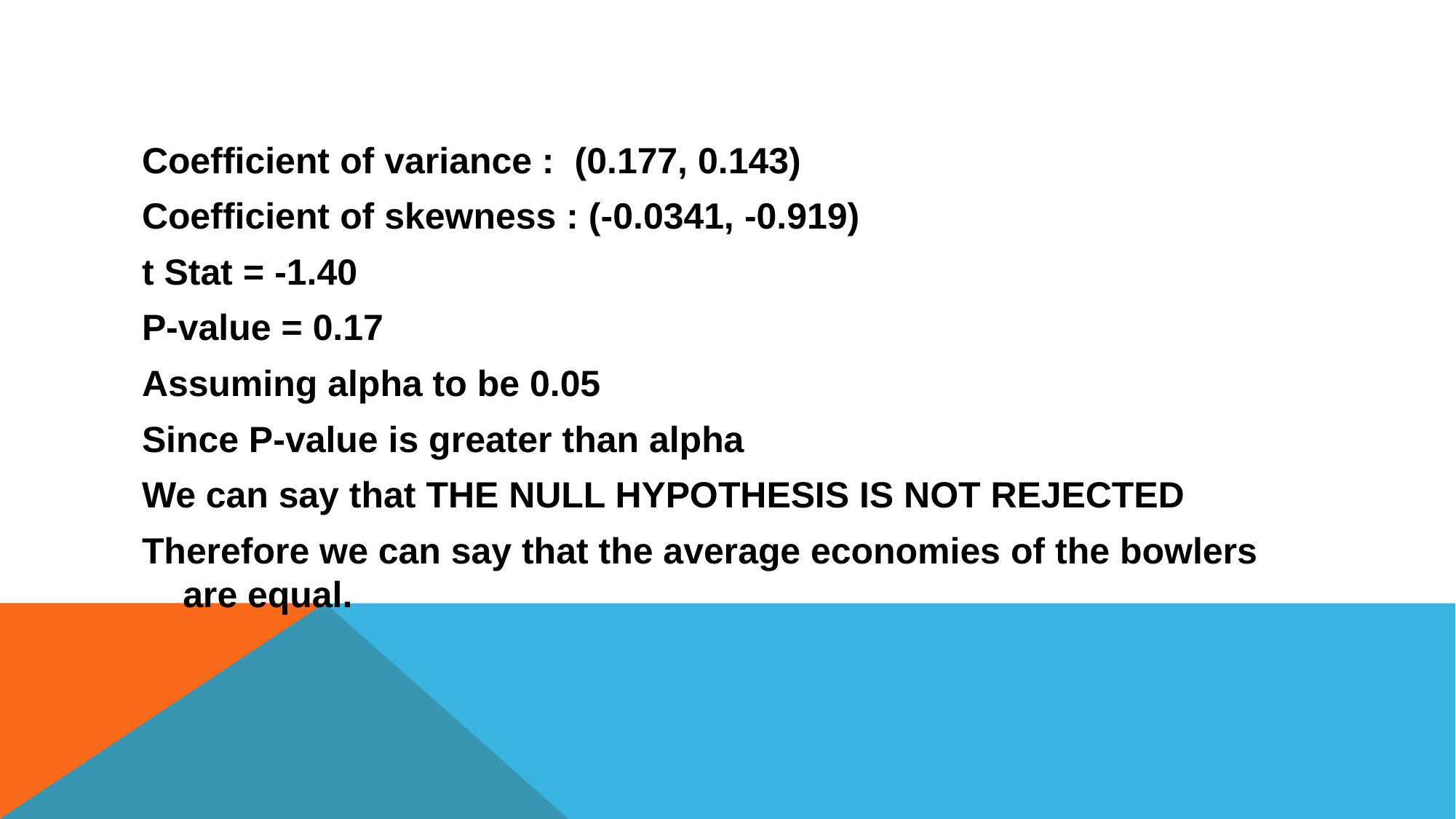

#
Coefficient of variance :  (0.177, 0.143)
Coefficient of skewness : (-0.0341, -0.919)
t Stat = -1.40
P-value = 0.17
Assuming alpha to be 0.05
Since P-value is greater than alpha
We can say that THE NULL HYPOTHESIS IS NOT REJECTED
Therefore we can say that the average economies of the bowlers are equal.